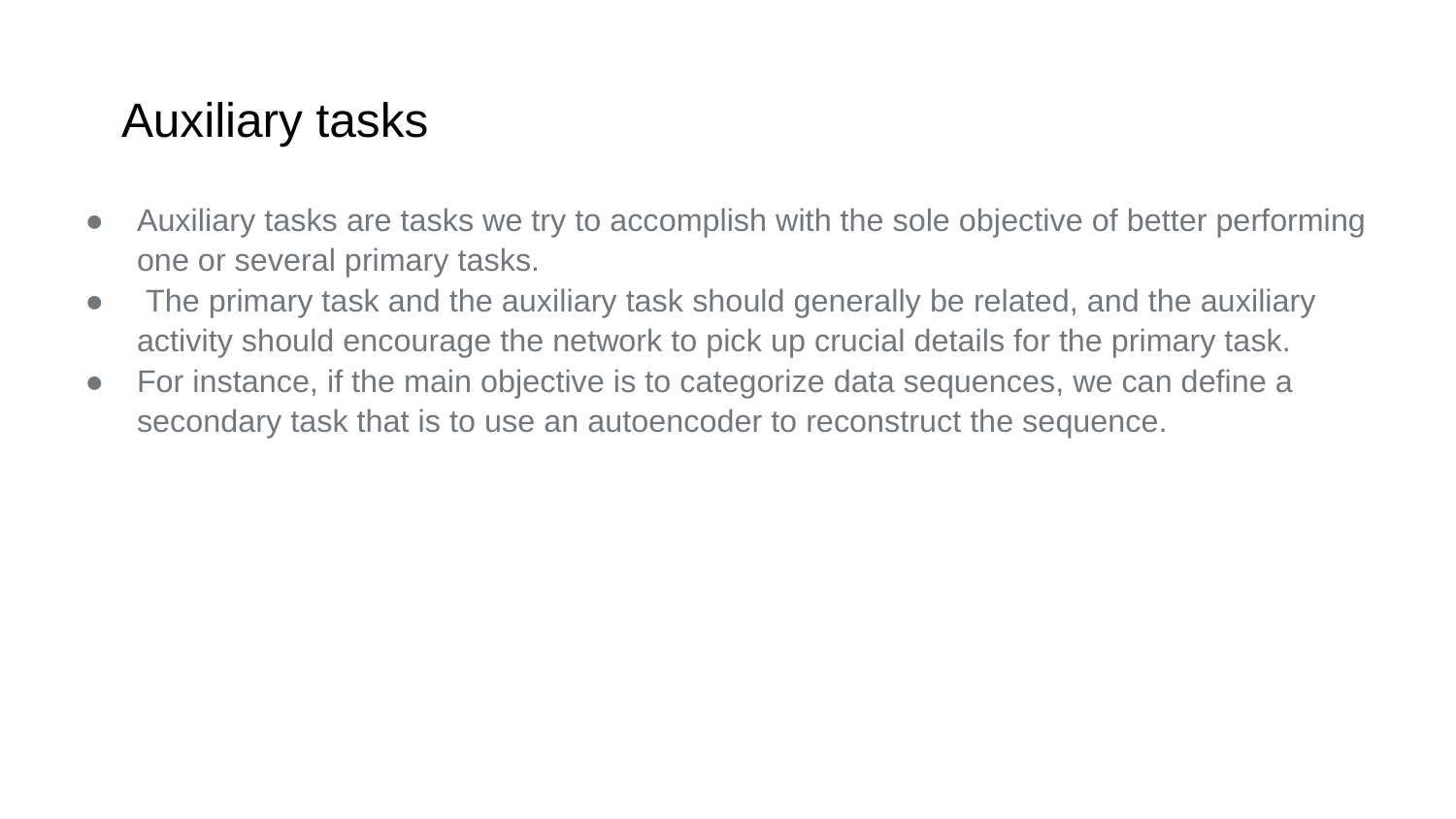

# Auxiliary tasks

Auxiliary tasks are tasks we try to accomplish with the sole objective of better performing one or several primary tasks.
 The primary task and the auxiliary task should generally be related, and the auxiliary activity should encourage the network to pick up crucial details for the primary task.
For instance, if the main objective is to categorize data sequences, we can define a secondary task that is to use an autoencoder to reconstruct the sequence.